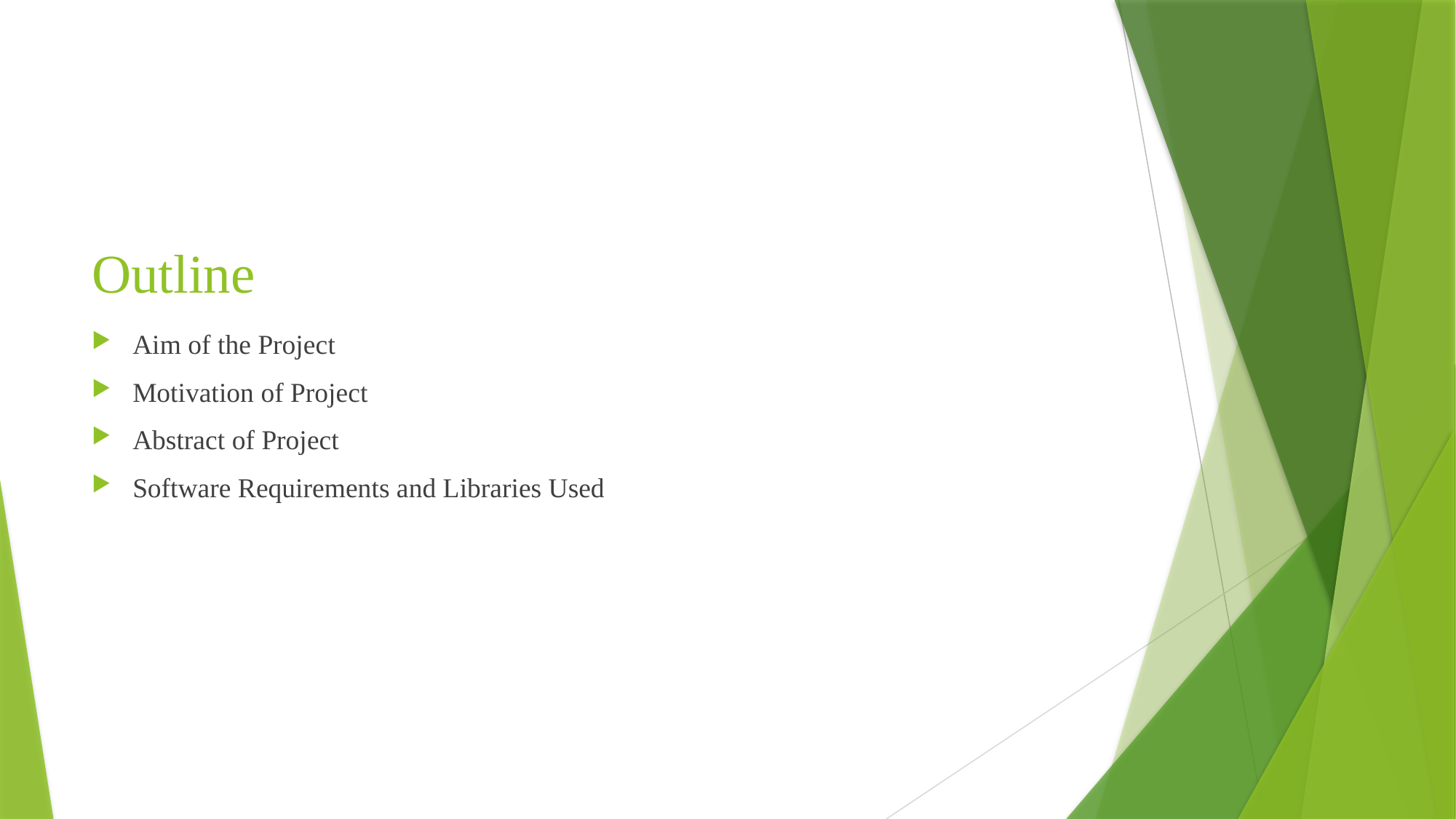

# Outline
Aim of the Project
Motivation of Project
Abstract of Project
Software Requirements and Libraries Used